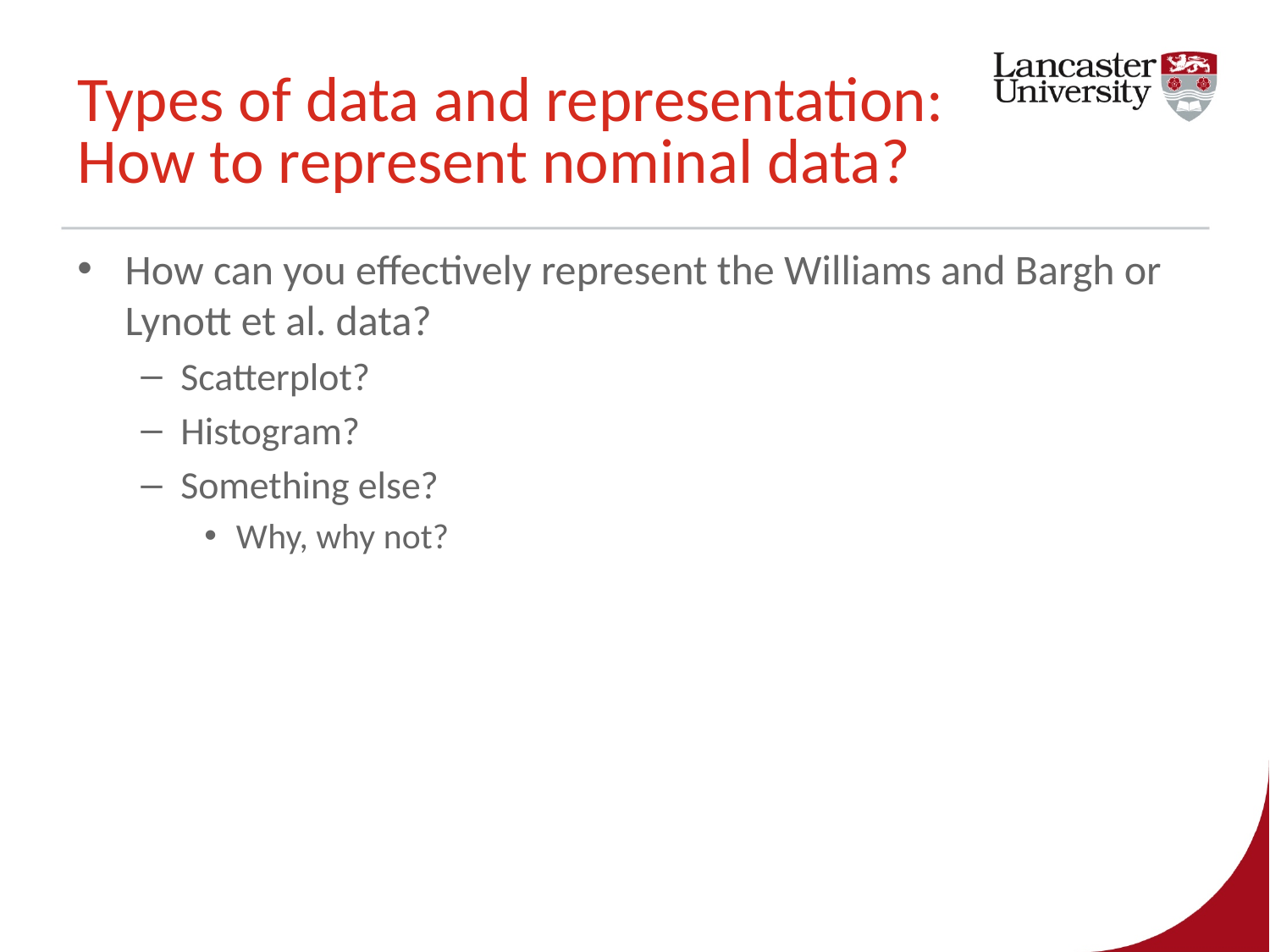

# Types of data and representation: How to represent nominal data?
How can you effectively represent the Williams and Bargh or Lynott et al. data?
Scatterplot?
Histogram?
Something else?
Why, why not?